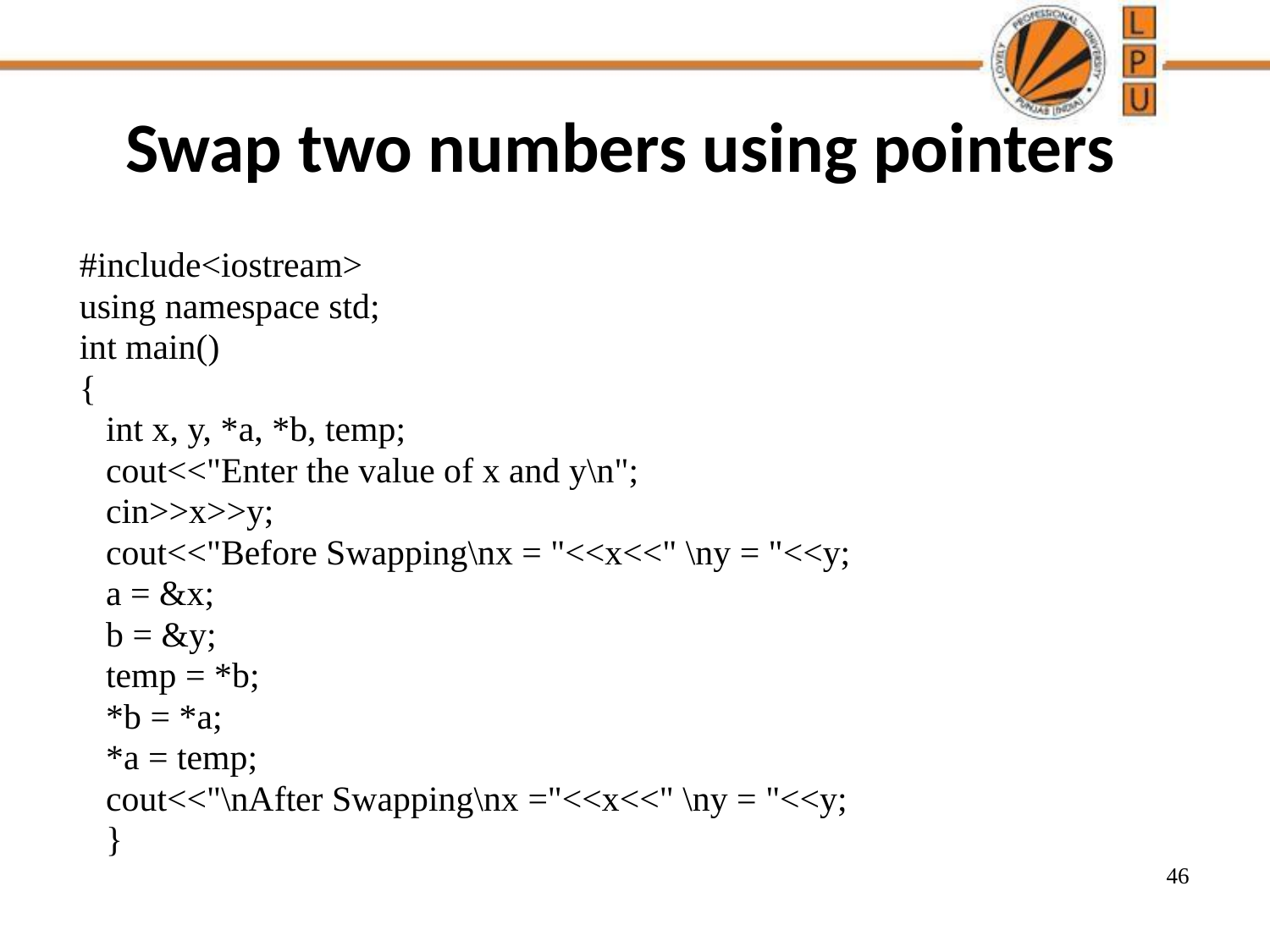

# Swap two numbers using pointers
#include<iostream>
using namespace std;
int main()
{
   int x, y, *a, *b, temp;
   cout<<"Enter the value of x and y\n";
   cin>>x>>y;
   cout<<"Before Swapping\nx = "<<x<<" \ny = "<<y;
   a = &x;
   b = &y;
   temp = *b;
   *b = *a;
   *a = temp;
   cout<<"\nAfter Swapping\nx ="<<x<<" \ny = "<<y;
   }

46